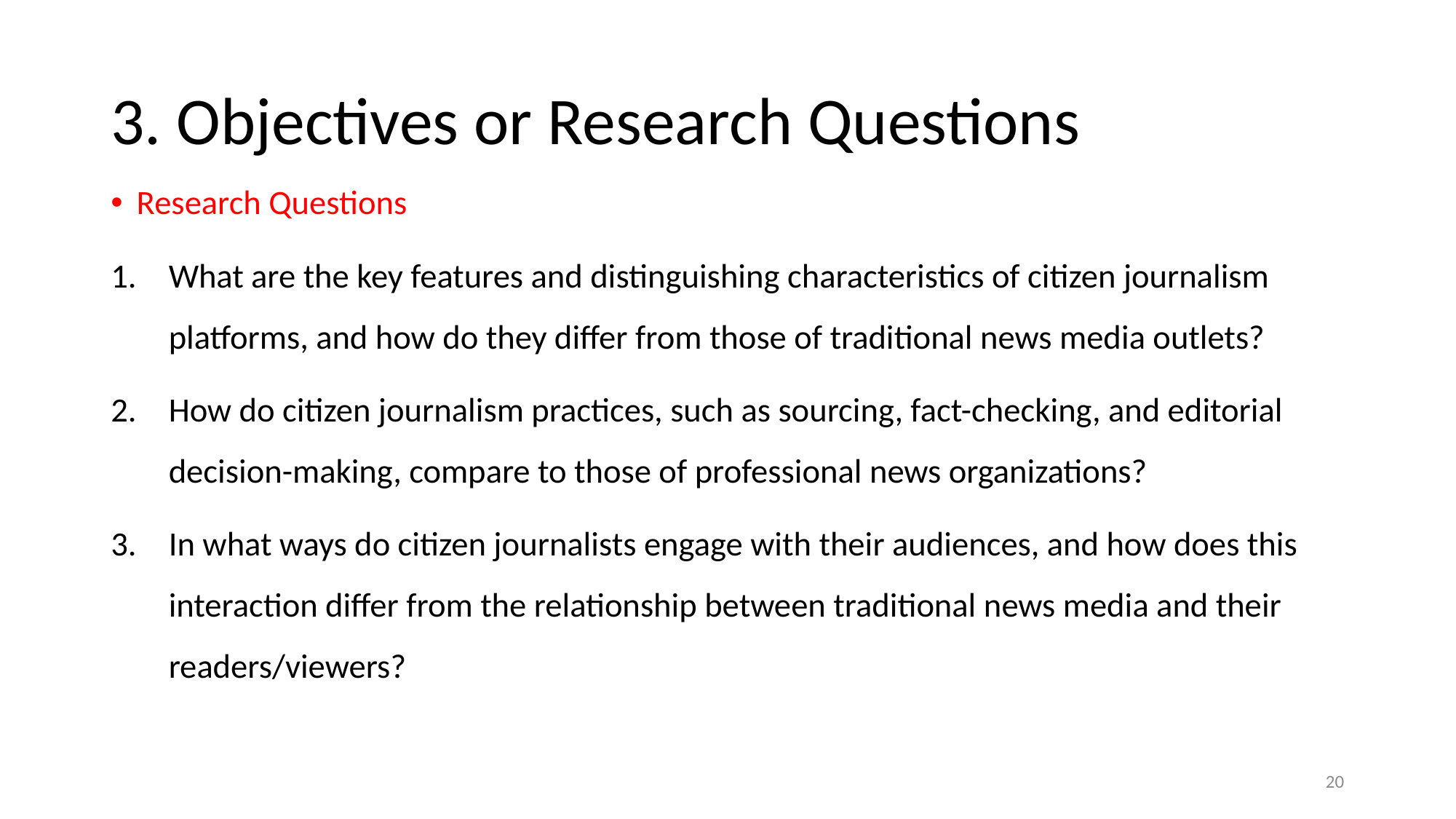

# 3. Objectives or Research Questions
Research Questions
What are the key features and distinguishing characteristics of citizen journalism platforms, and how do they differ from those of traditional news media outlets?
How do citizen journalism practices, such as sourcing, fact-checking, and editorial decision-making, compare to those of professional news organizations?
In what ways do citizen journalists engage with their audiences, and how does this interaction differ from the relationship between traditional news media and their readers/viewers?
20